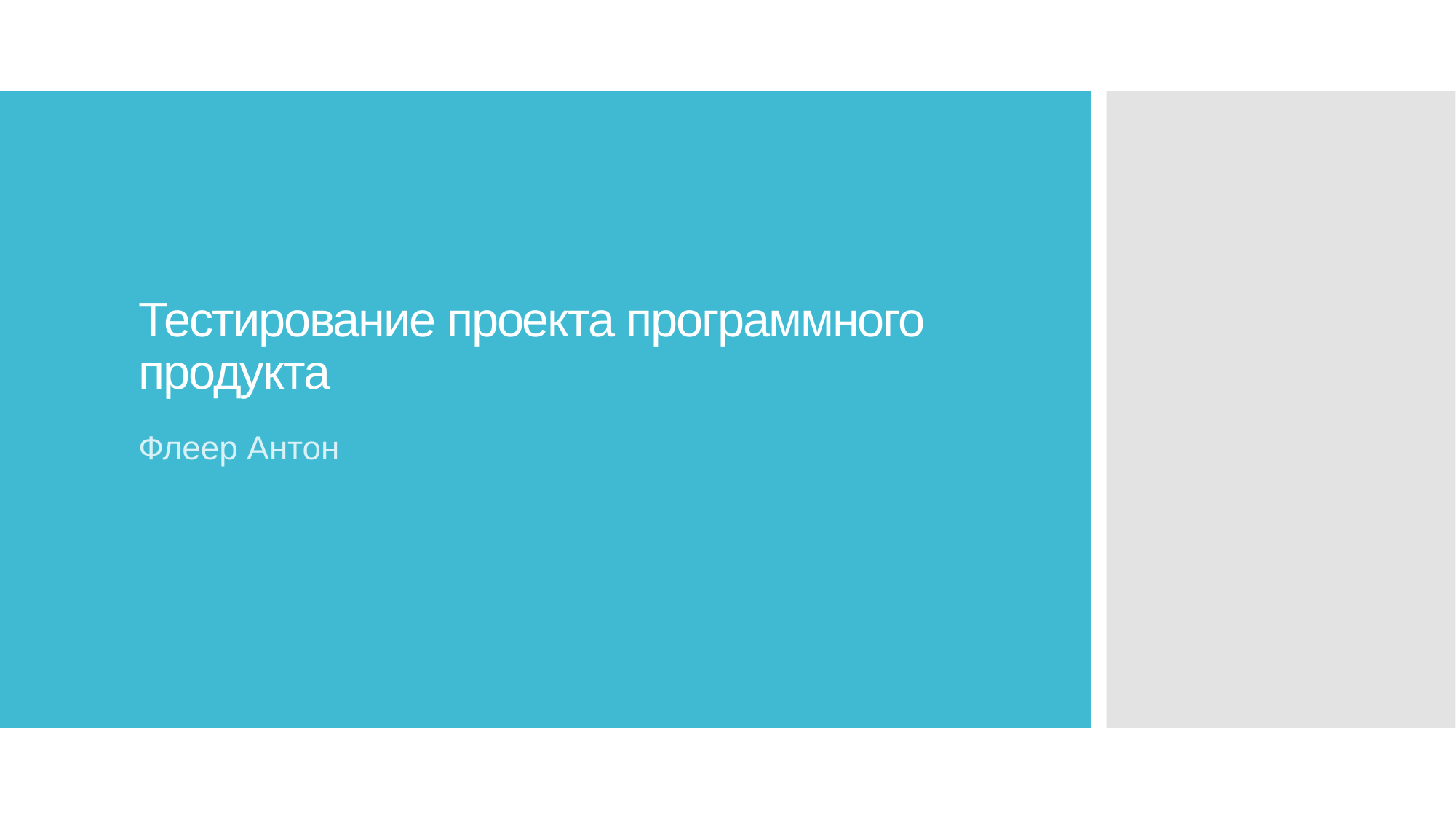

# Тестирование проекта программного продукта
Флеер Антон